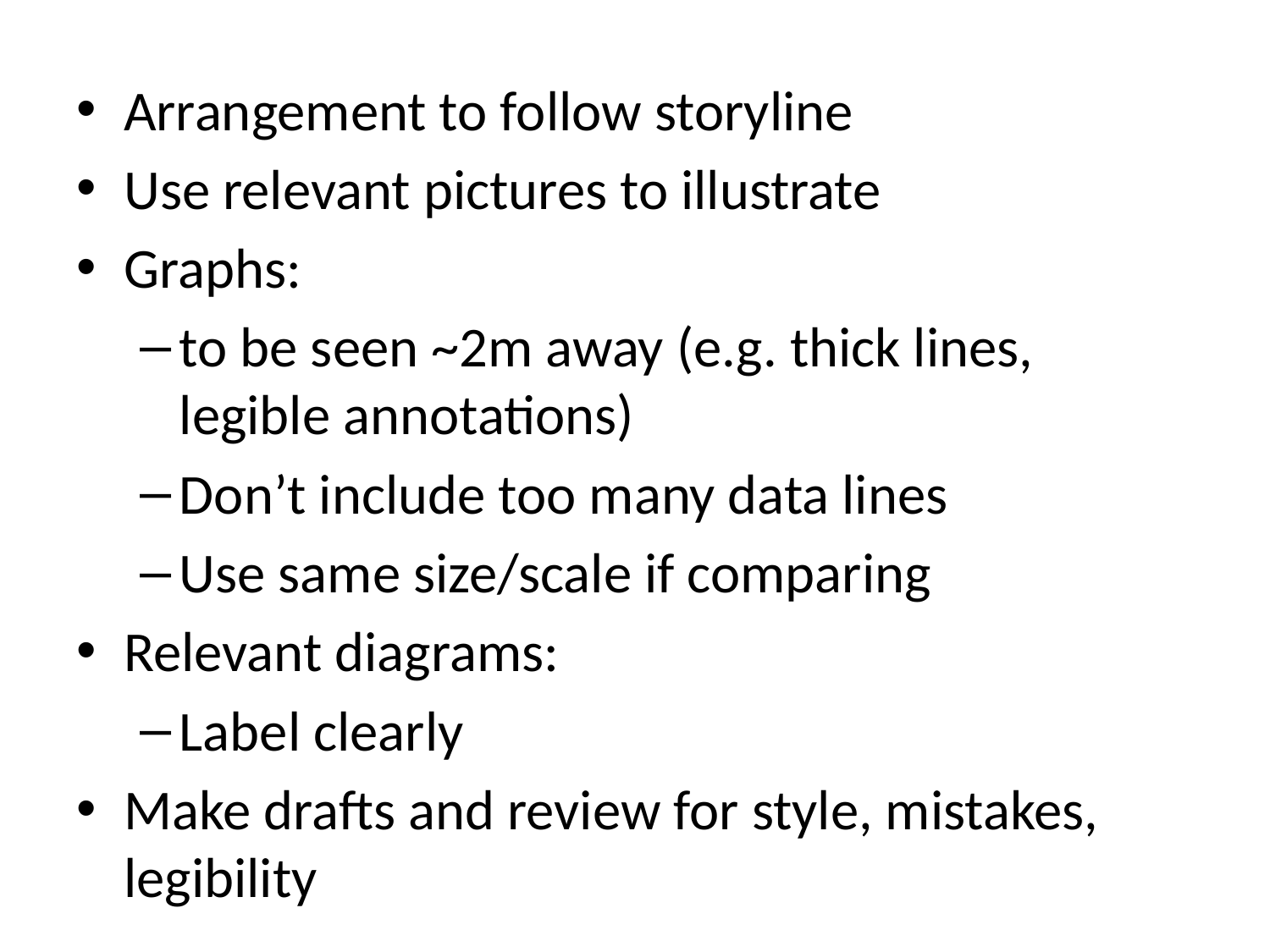

Arrangement to follow storyline
Use relevant pictures to illustrate
Graphs:
to be seen ~2m away (e.g. thick lines, legible annotations)
Don’t include too many data lines
Use same size/scale if comparing
Relevant diagrams:
Label clearly
Make drafts and review for style, mistakes, legibility